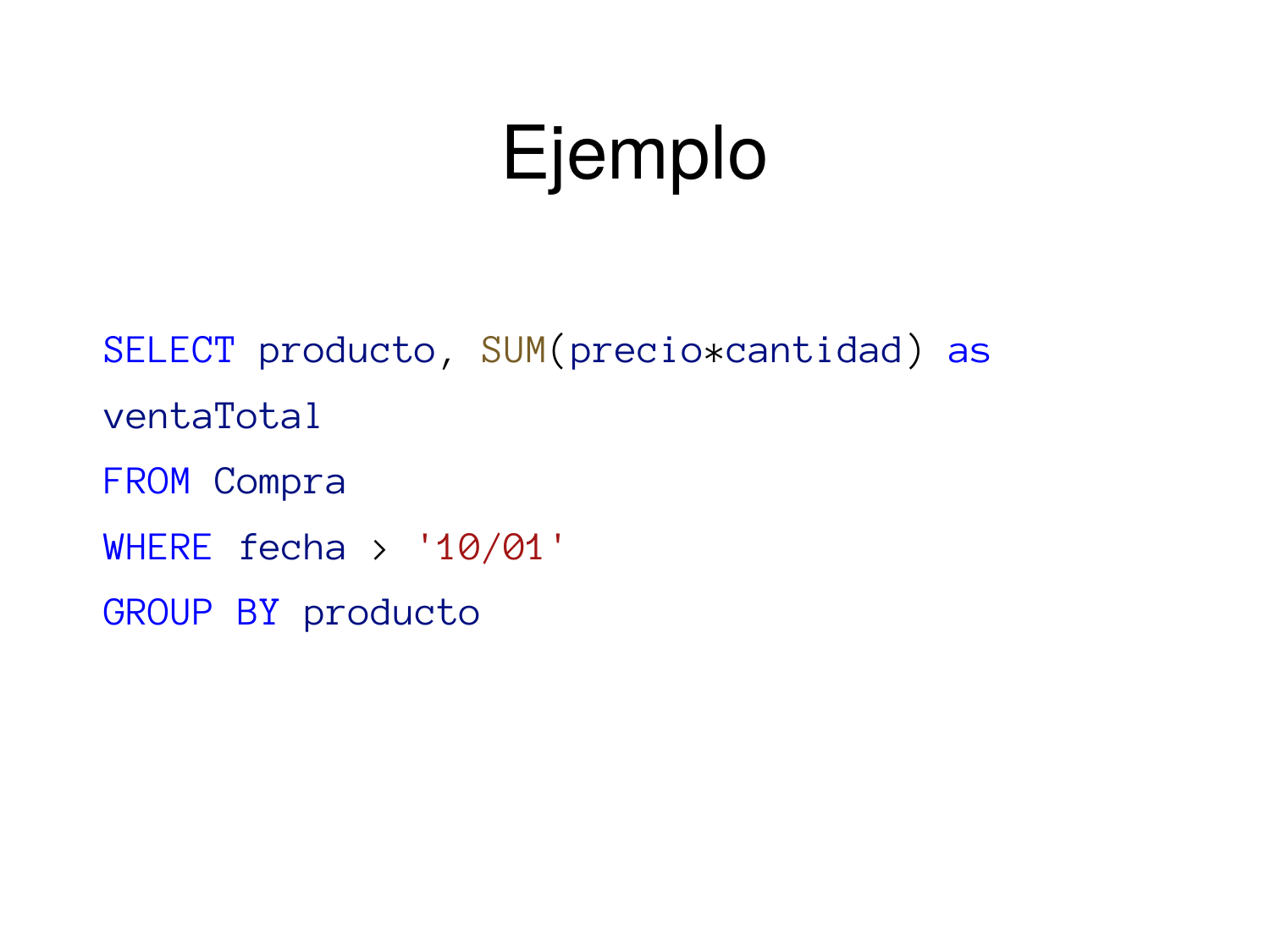

Ejemplo
SELECT producto, SUM(precio*cantidad) as ventaTotal
FROM Compra
WHERE fecha > '10/01'
GROUP BY producto